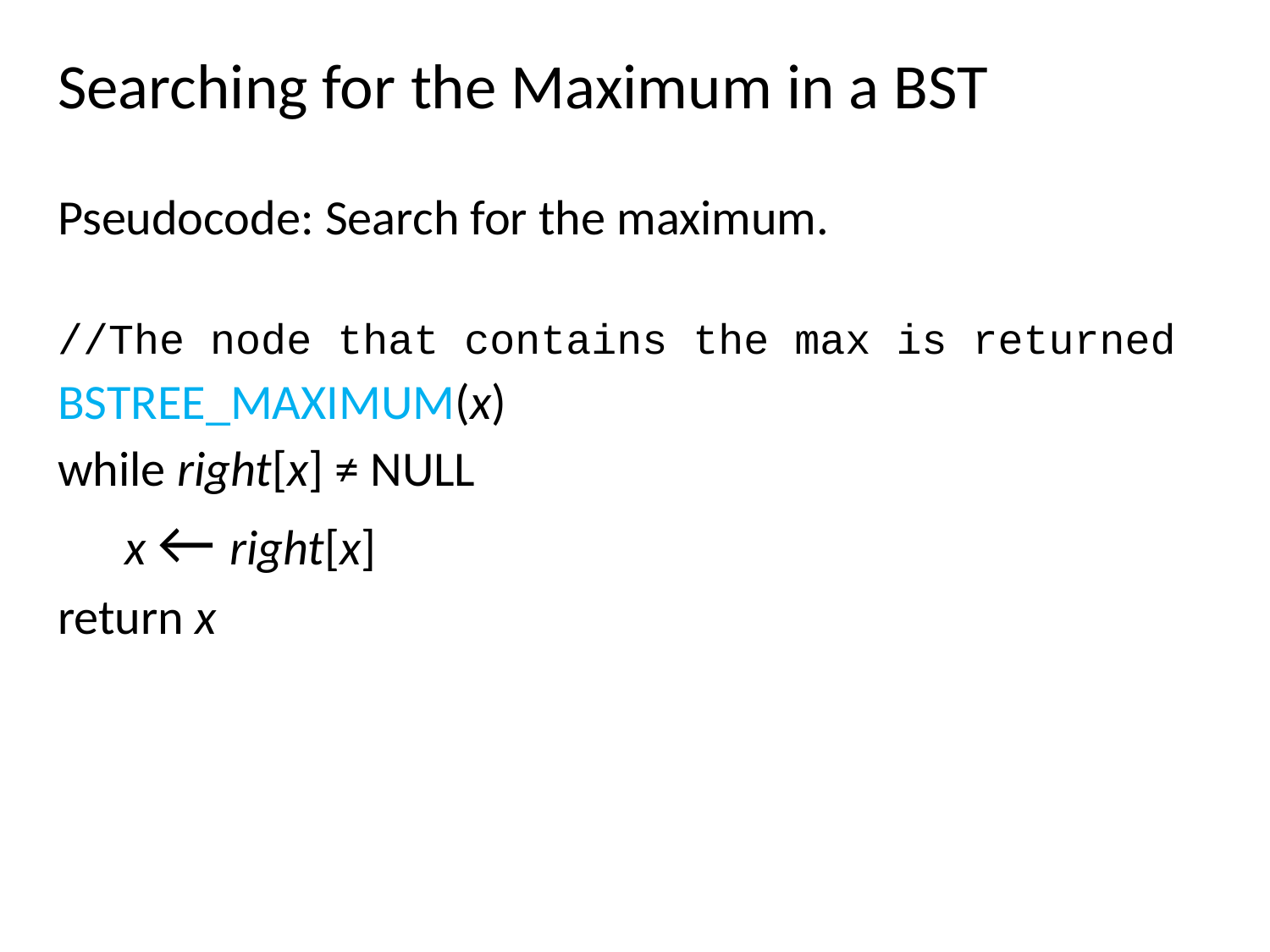

Searching for the Maximum in a BST
Pseudocode: Search for the maximum.

//The node that contains the max is returned
BSTREE_MAXIMUM(x)
while right[x] ≠ NULL
      x ← right[x]
return x